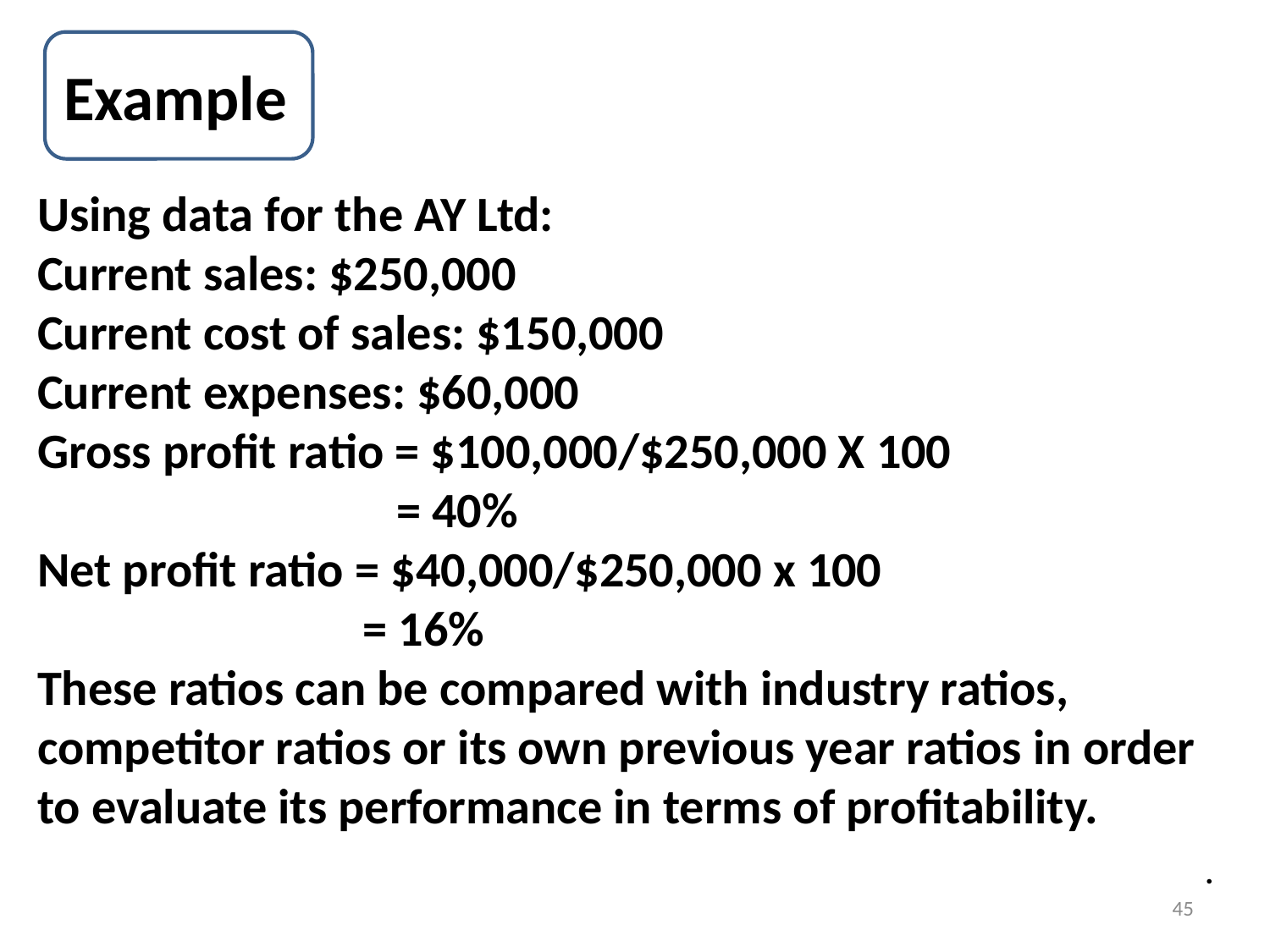

Example
Using data for the AY Ltd:
Current sales: $250,000
Current cost of sales: $150,000
Current expenses: $60,000
Gross profit ratio = $100,000/$250,000 X 100
                                = 40%
Net profit ratio = $40,000/$250,000 x 100
                             = 16%
These ratios can be compared with industry ratios, competitor ratios or its own previous year ratios in order to evaluate its performance in terms of profitability.

.
45